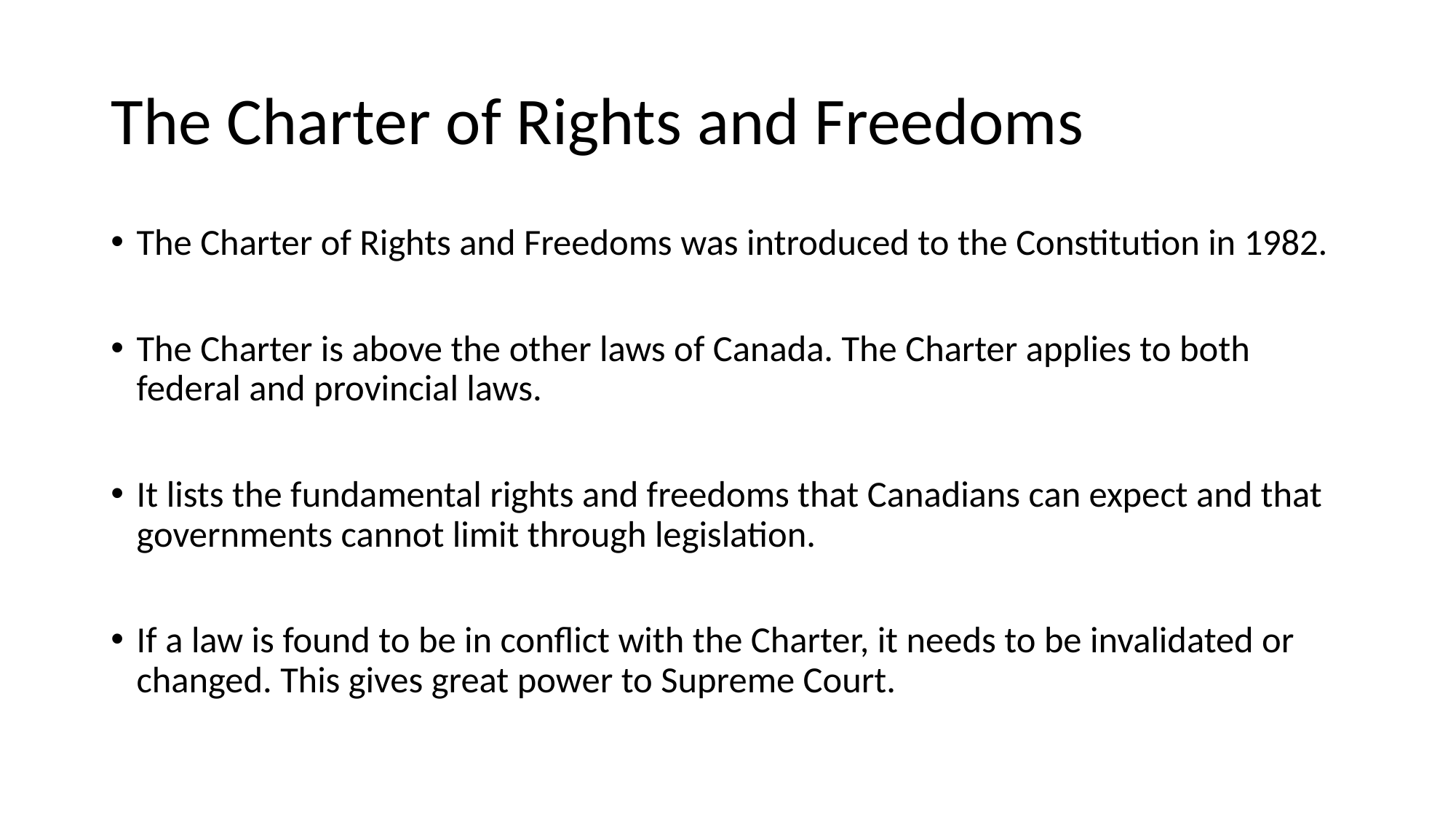

# The Charter of Rights and Freedoms
The Charter of Rights and Freedoms was introduced to the Constitution in 1982.

The Charter is above the other laws of Canada. The Charter applies to both federal and provincial laws.

It lists the fundamental rights and freedoms that Canadians can expect and that governments cannot limit through legislation.

If a law is found to be in conflict with the Charter, it needs to be invalidated or changed. This gives great power to Supreme Court.